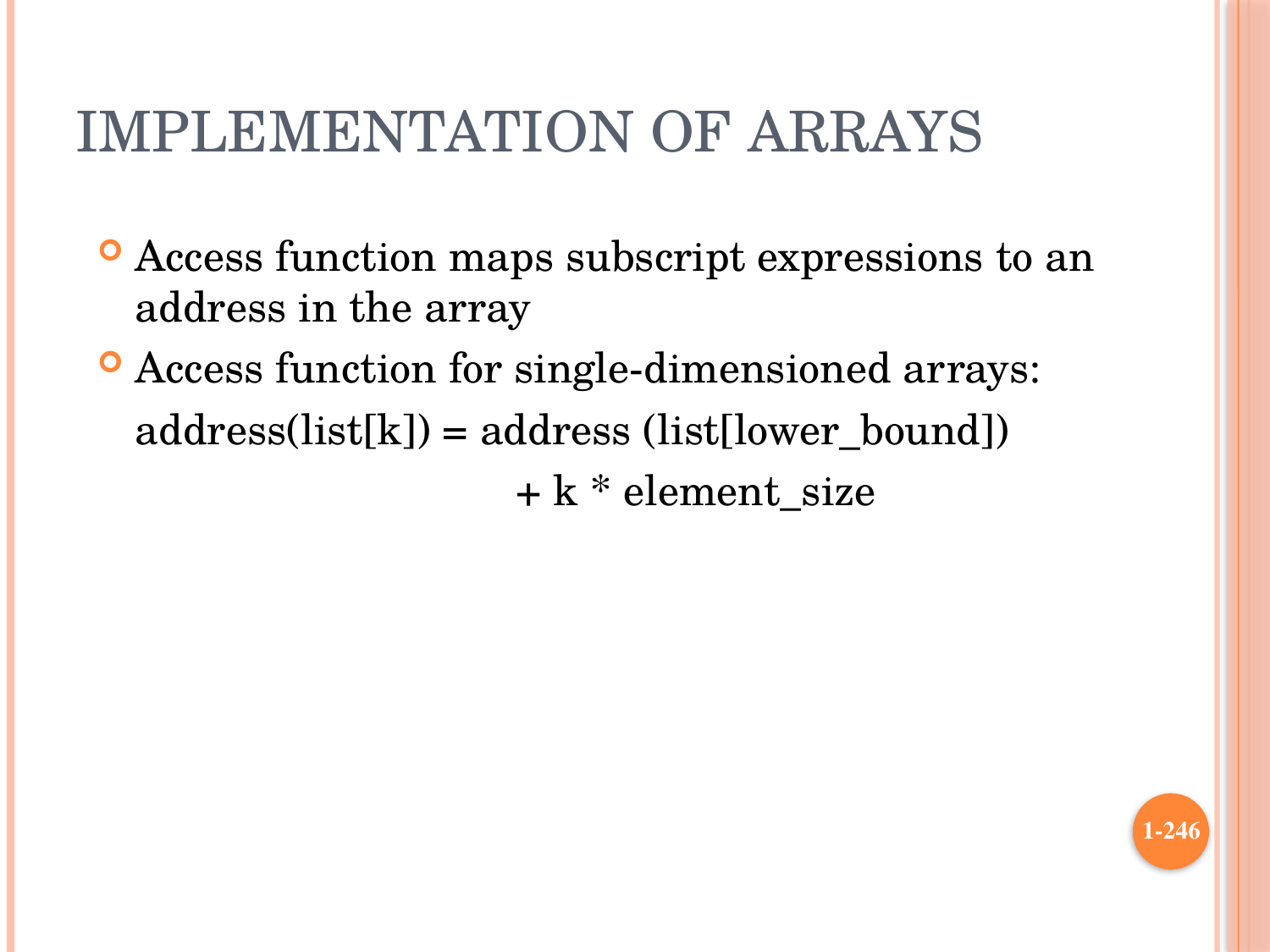

# Implementation of Arrays
Access function maps subscript expressions to an address in the array
Access function for single-dimensioned arrays:
	address(list[k]) = address (list[lower_bound])
				+ k * element_size
1-246